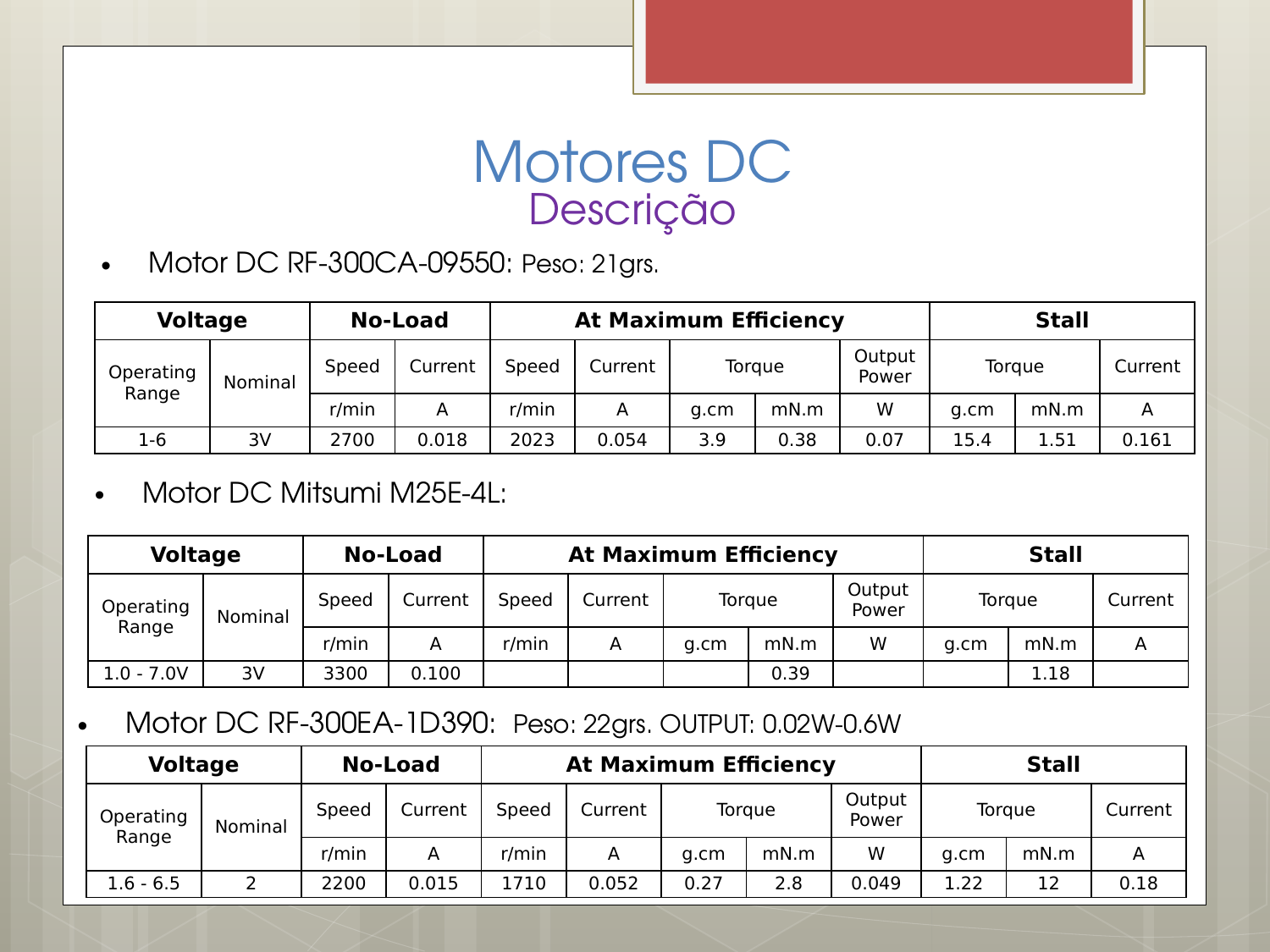

# Motores DC Descrição
Motor DC RF-300CA-09550: Peso: 21grs.

| Voltage |  | No-Load |  | At Maximum Efficiency |  |  |  |  | Stall |  |  |
| --- | --- | --- | --- | --- | --- | --- | --- | --- | --- | --- | --- |
| Operating Range | Nominal | Speed | Current | Speed | Current | Torque |  | Output Power | Torque |  | Current |
|  |  | r/min | A | r/min | A | g.cm | mN.m | W | g.cm | mN.m | A |
| 1-6 | 3V | 2700 | 0.018 | 2023 | 0.054 | 3.9 | 0.38 | 0.07 | 15.4 | 1.51 | 0.161 |
Motor DC Mitsumi M25E-4L:

| Voltage |  | No-Load |  | At Maximum Efficiency |  |  |  |  | Stall |  |  |
| --- | --- | --- | --- | --- | --- | --- | --- | --- | --- | --- | --- |
| Operating Range | Nominal | Speed | Current | Speed | Current | Torque |  | Output Power | Torque |  | Current |
|  |  | r/min | A | r/min | A | g.cm | mN.m | W | g.cm | mN.m | A |
| 1.0 - 7.0V | 3V | 3300 | 0.100 |  |  |  | 0.39 |  |  | 1.18 |  |
Motor DC RF-300EA-1D390:  Peso: 22grs. OUTPUT: 0.02W-0.6W

| Voltage |  | No-Load |  | At Maximum Efficiency |  |  |  |  | Stall |  |  |
| --- | --- | --- | --- | --- | --- | --- | --- | --- | --- | --- | --- |
| Operating Range | Nominal | Speed | Current | Speed | Current | Torque |  | Output Power | Torque |  | Current |
|  |  | r/min | A | r/min | A | g.cm | mN.m | W | g.cm | mN.m | A |
| 1.6 - 6.5 | 2 | 2200 | 0.015 | 1710 | 0.052 | 0.27 | 2.8 | 0.049 | 1.22 | 12 | 0.18 |